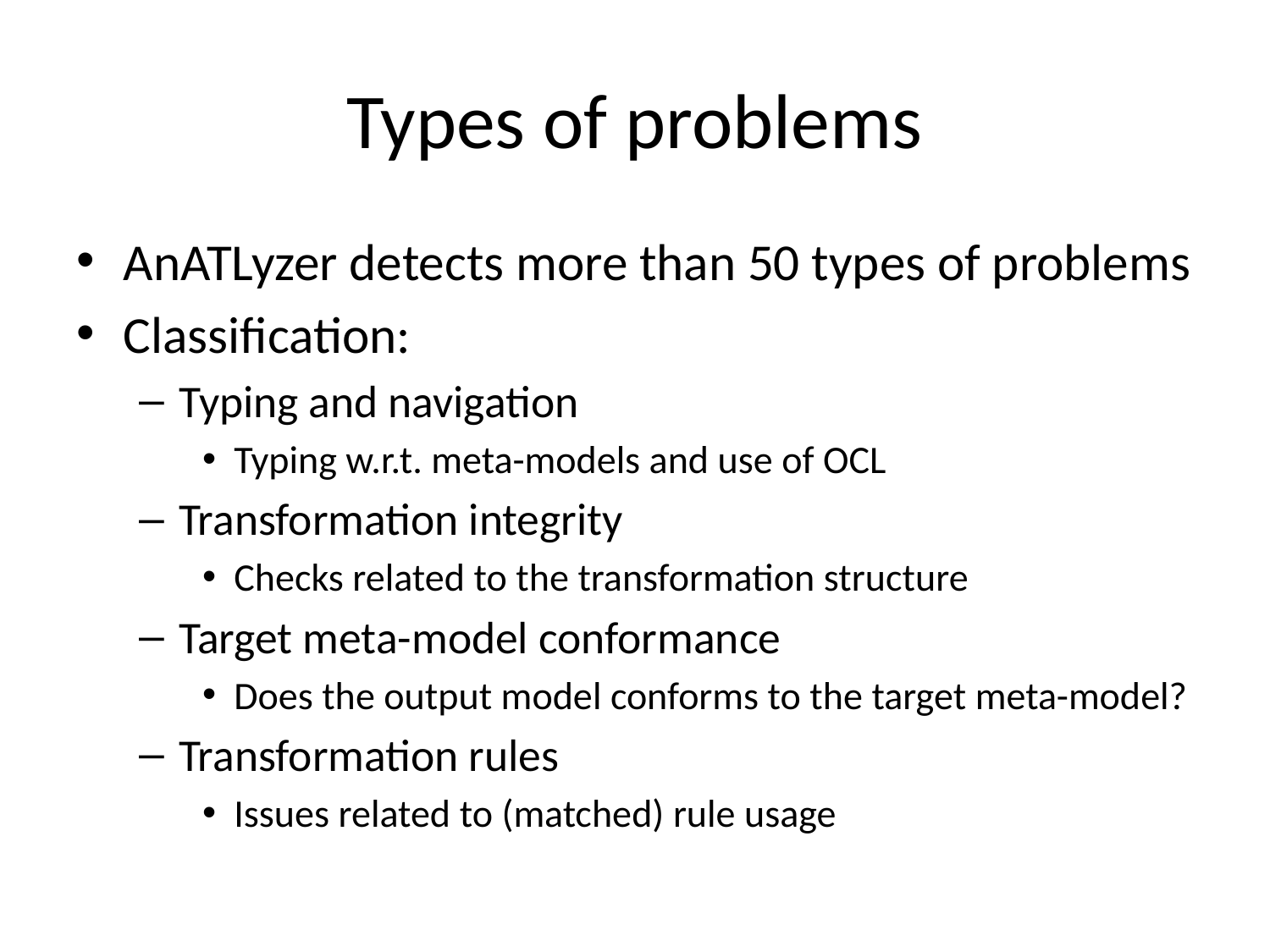

# Types of problems
AnATLyzer detects more than 50 types of problems
Classification:
Typing and navigation
Typing w.r.t. meta-models and use of OCL
Transformation integrity
Checks related to the transformation structure
Target meta-model conformance
Does the output model conforms to the target meta-model?
Transformation rules
Issues related to (matched) rule usage